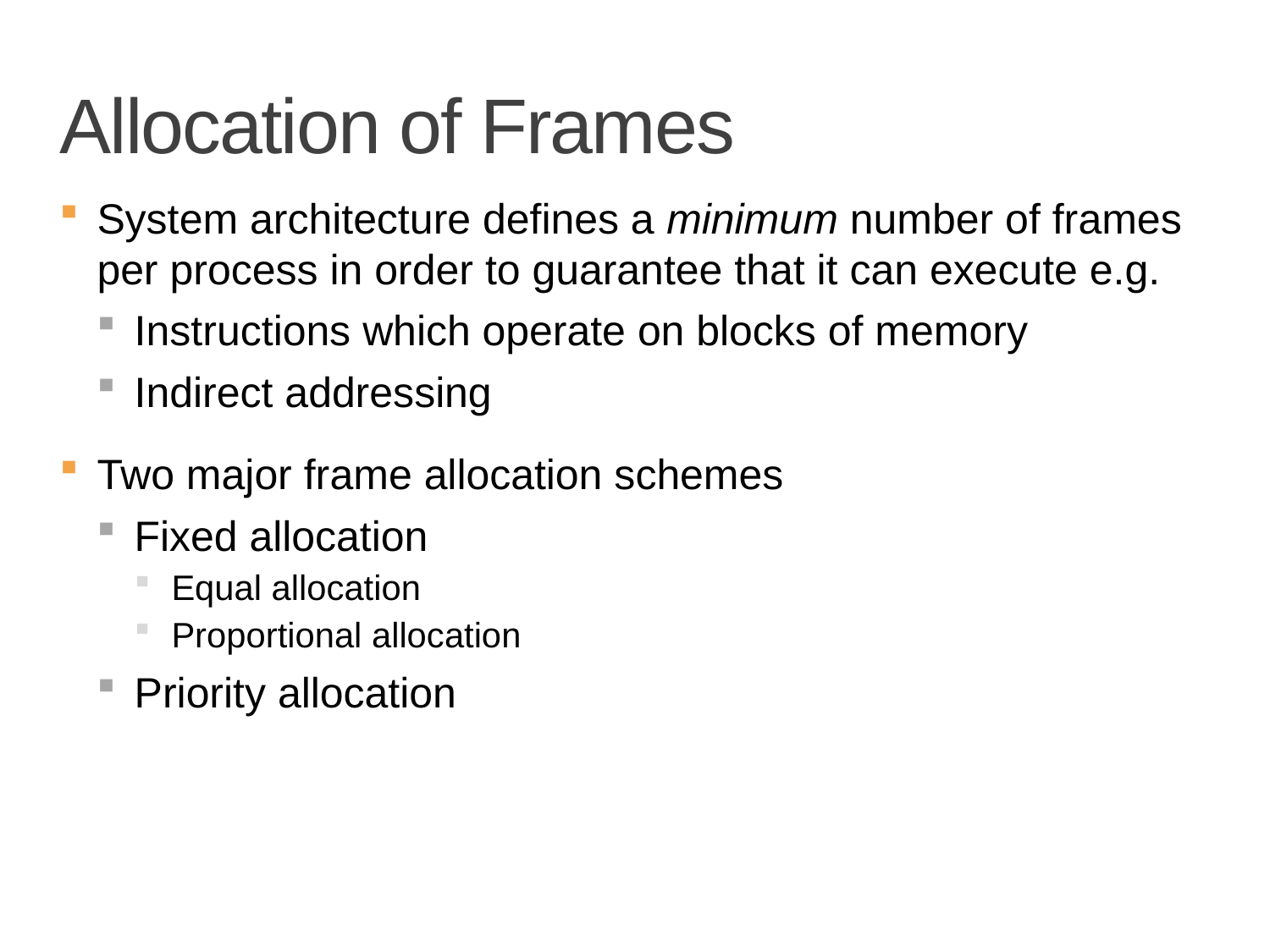

# Allocation of Frames
System architecture defines a minimum number of frames per process in order to guarantee that it can execute e.g.
Instructions which operate on blocks of memory
Indirect addressing
Two major frame allocation schemes
Fixed allocation
Equal allocation
Proportional allocation
Priority allocation